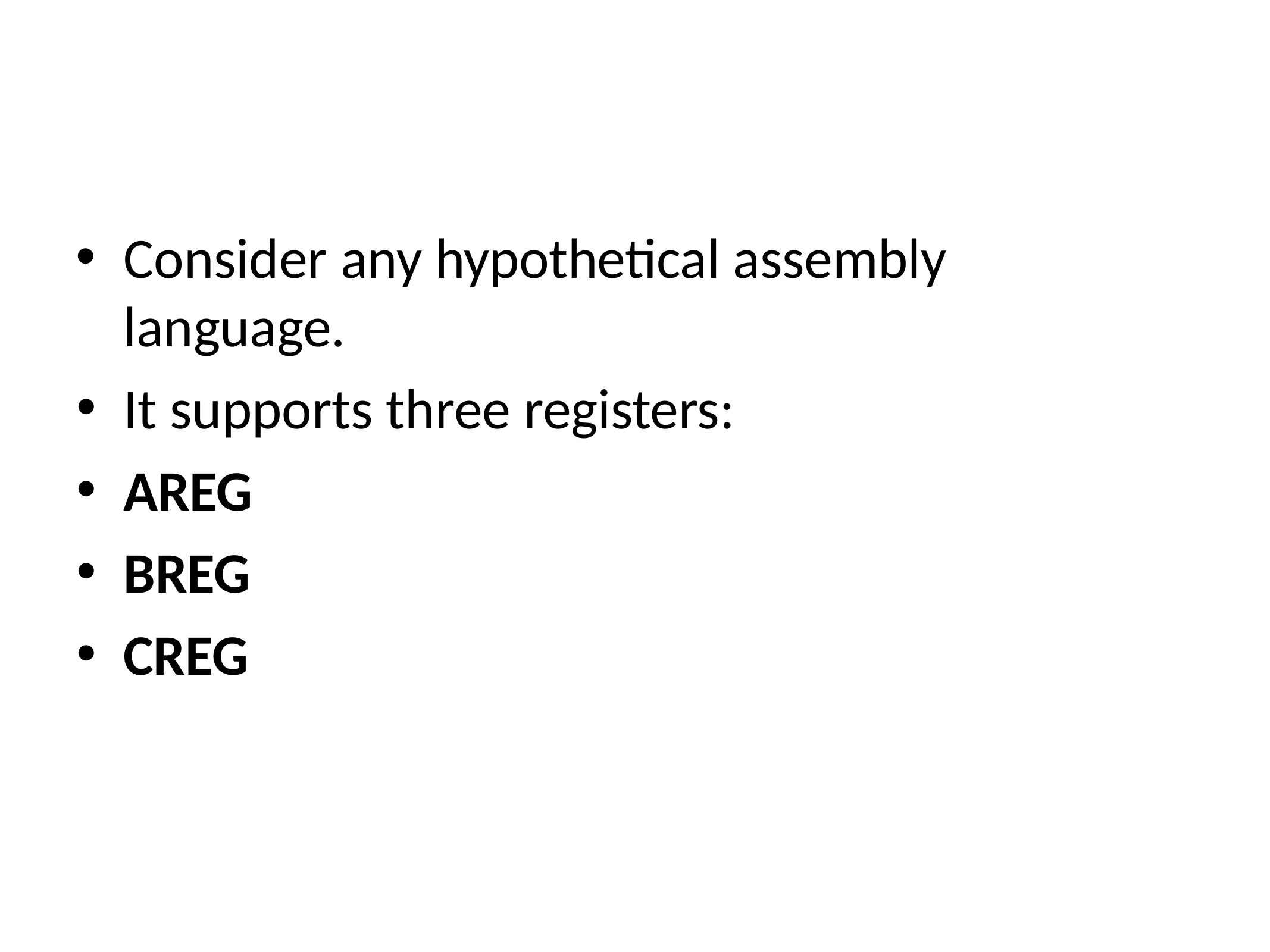

Consider any hypothetical assembly language.
It supports three registers:
AREG
BREG
CREG